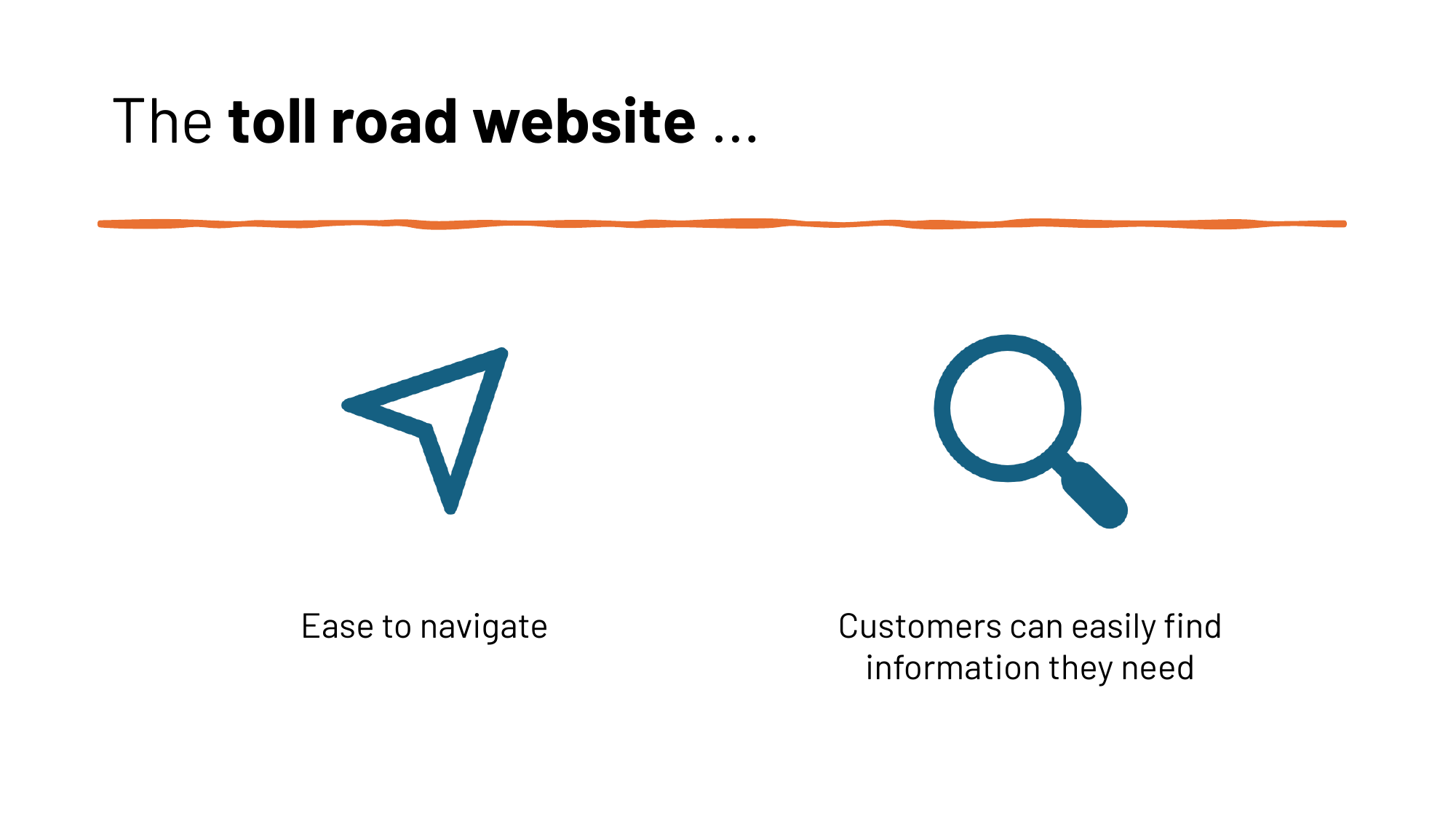

# The toll road website …

Ease to navigate
Customers can easily find information they need
Erik Varga | Data Analyst | https://github.com/Erik-Varga